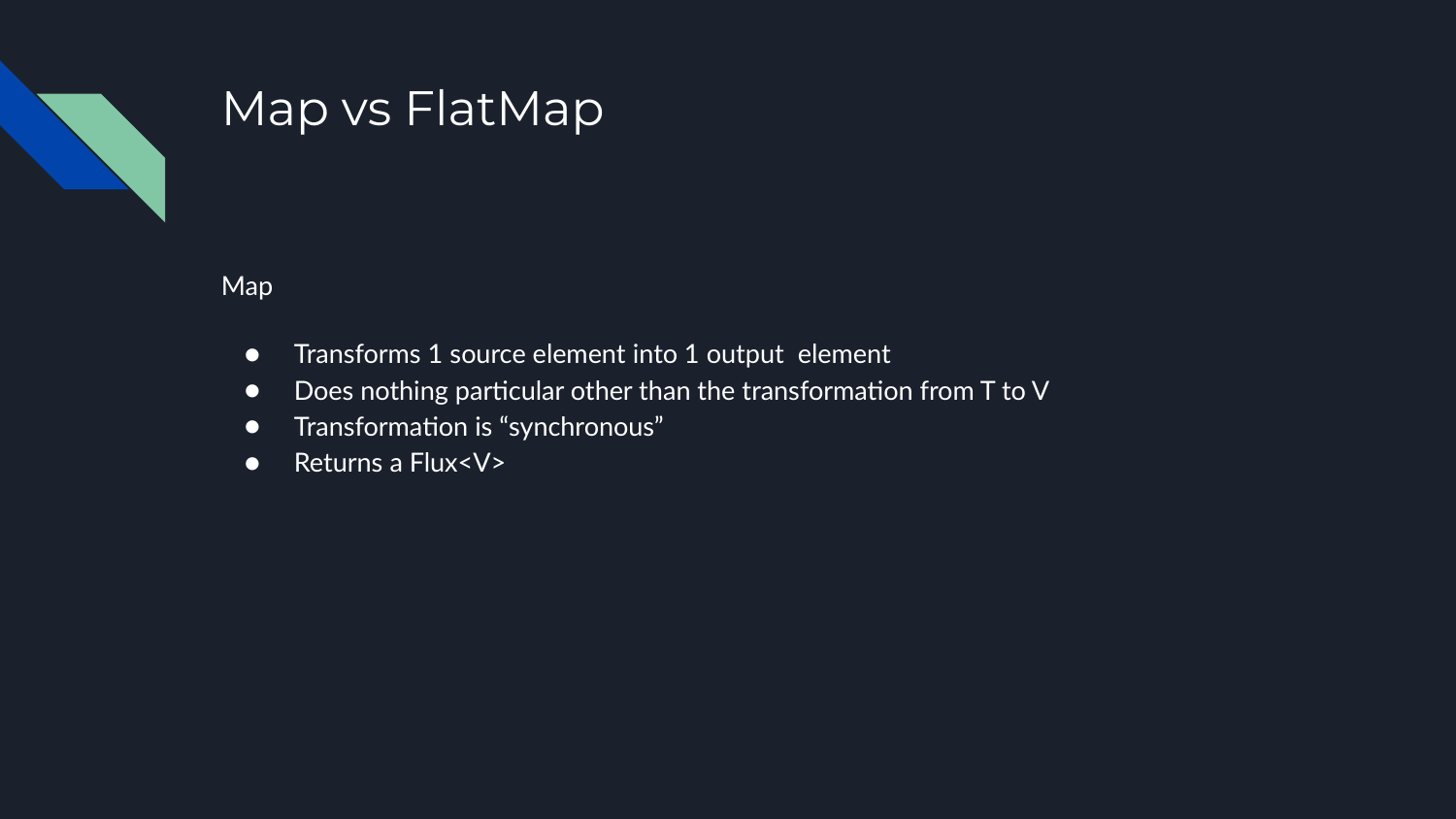

# Map vs FlatMap
Map
Transforms 1 source element into 1 output  element
Does nothing particular other than the transformation from T to V
Transformation is “synchronous”
Returns a Flux<V>